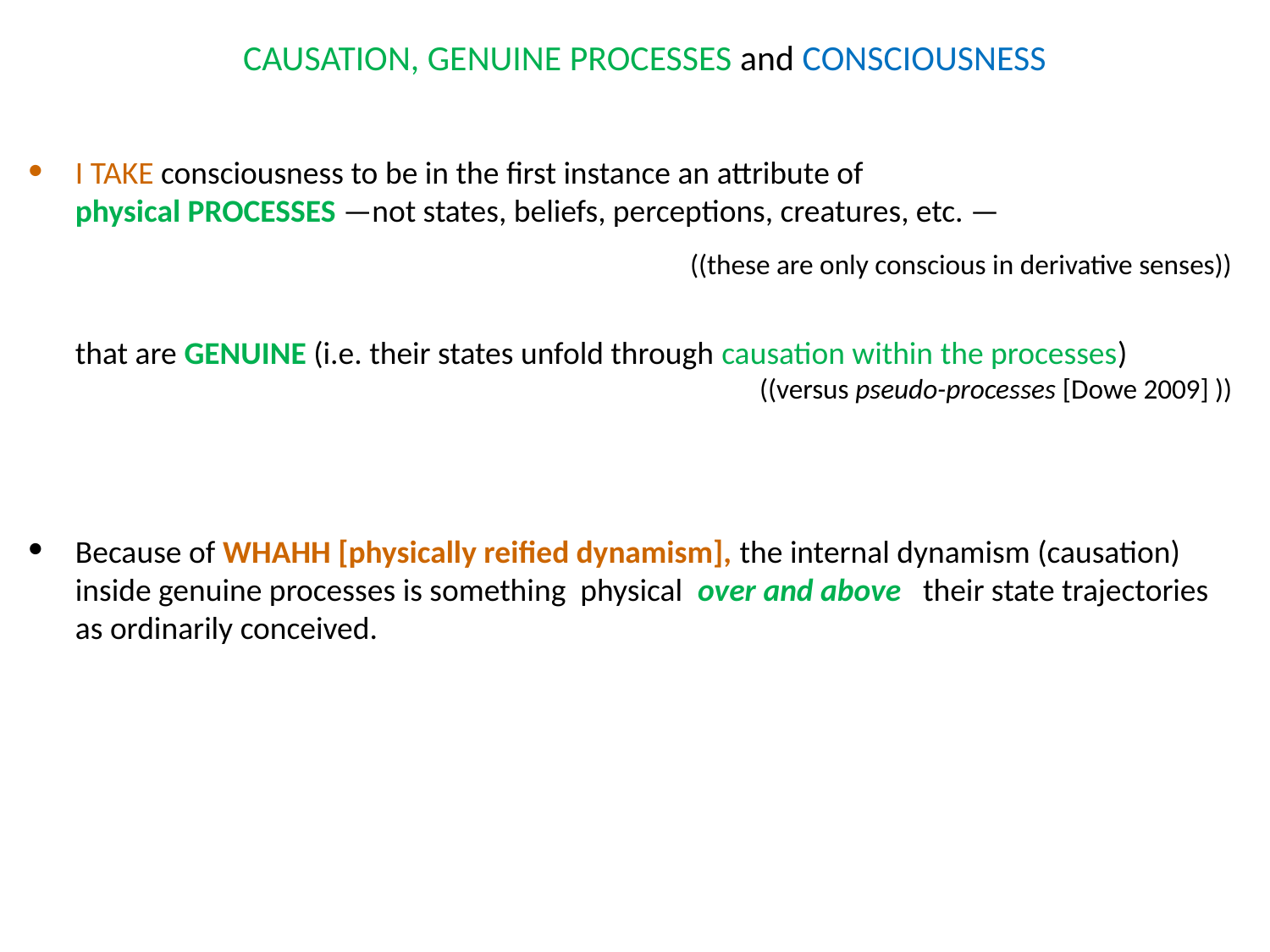

# CAUSATION, GENUINE PROCESSES and CONSCIOUSNESS
I TAKE consciousness to be in the first instance an attribute of
physical PROCESSES —not states, beliefs, perceptions, creatures, etc. —
((these are only conscious in derivative senses))
that are GENUINE (i.e. their states unfold through causation within the processes)
((versus pseudo-processes [Dowe 2009] ))

Because of WHAHH [physically reified dynamism], the internal dynamism (causation) inside genuine processes is something  physical  over and above   their state trajectories as ordinarily conceived.